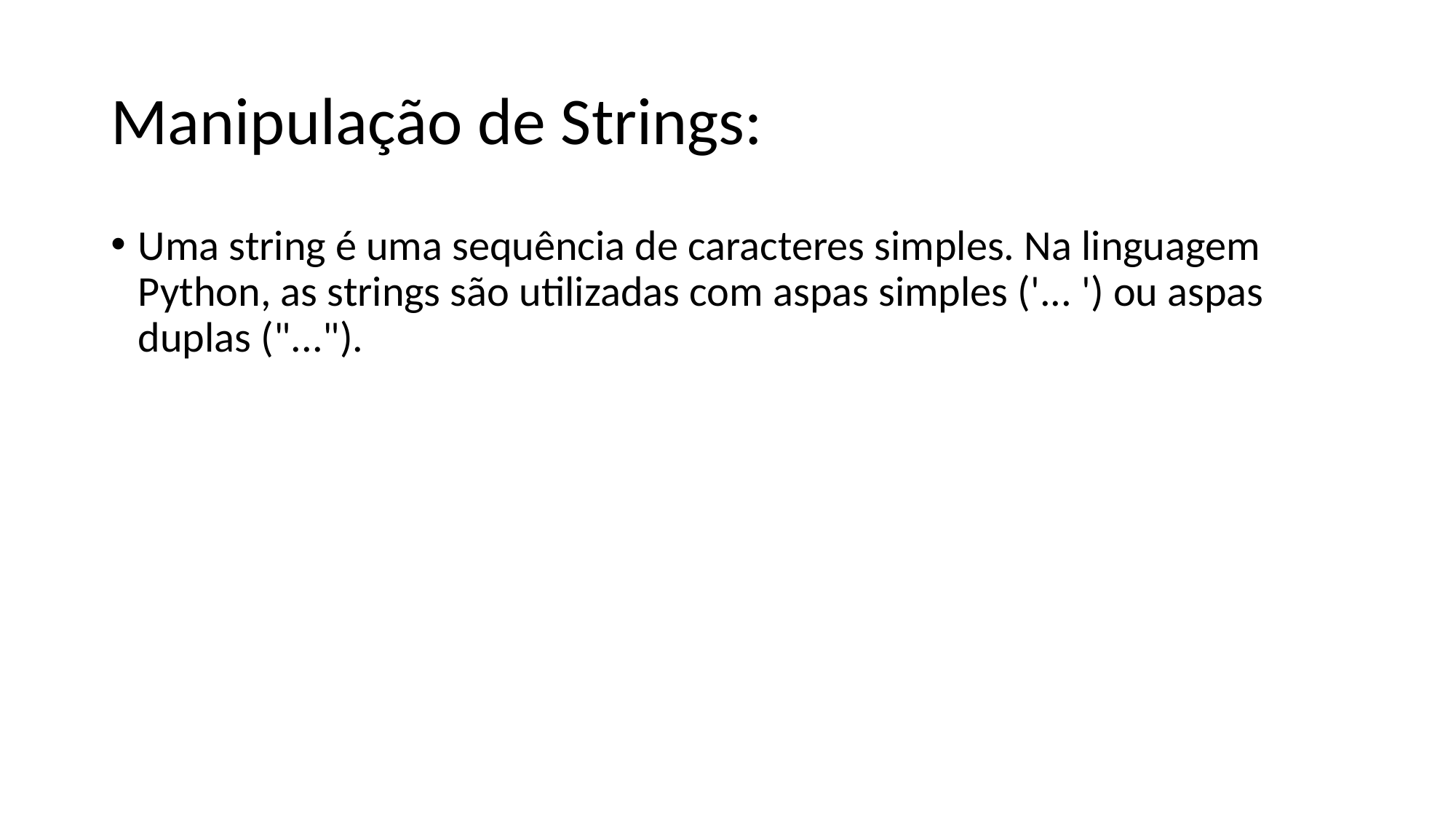

# Manipulação de Strings:
Uma string é uma sequência de caracteres simples. Na linguagem Python, as strings são utilizadas com aspas simples ('... ') ou aspas duplas ("...").